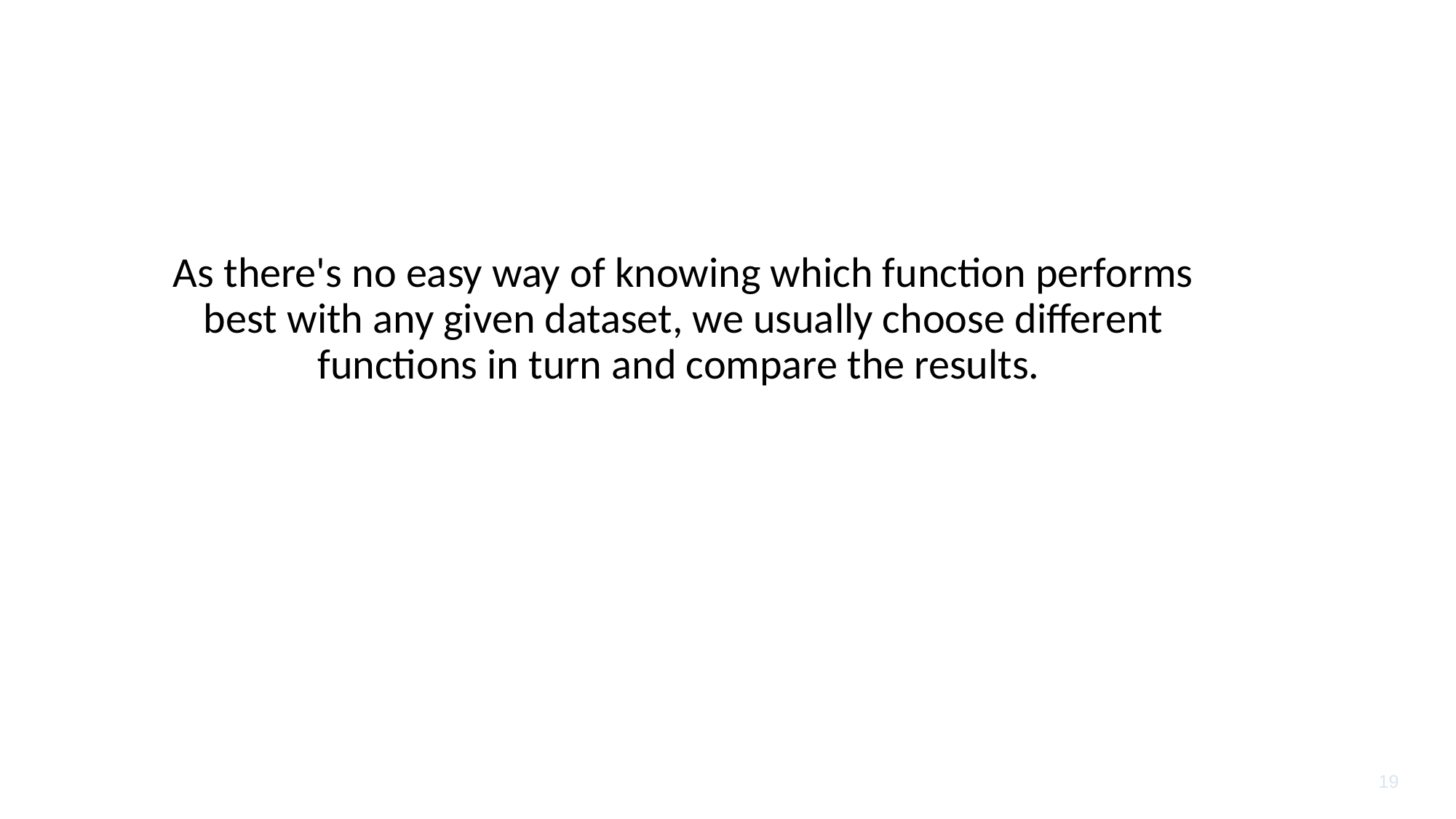

SVM

As there's no easy way of knowing which function performs best with any given dataset, we usually choose different functions in turn and compare the results.
19